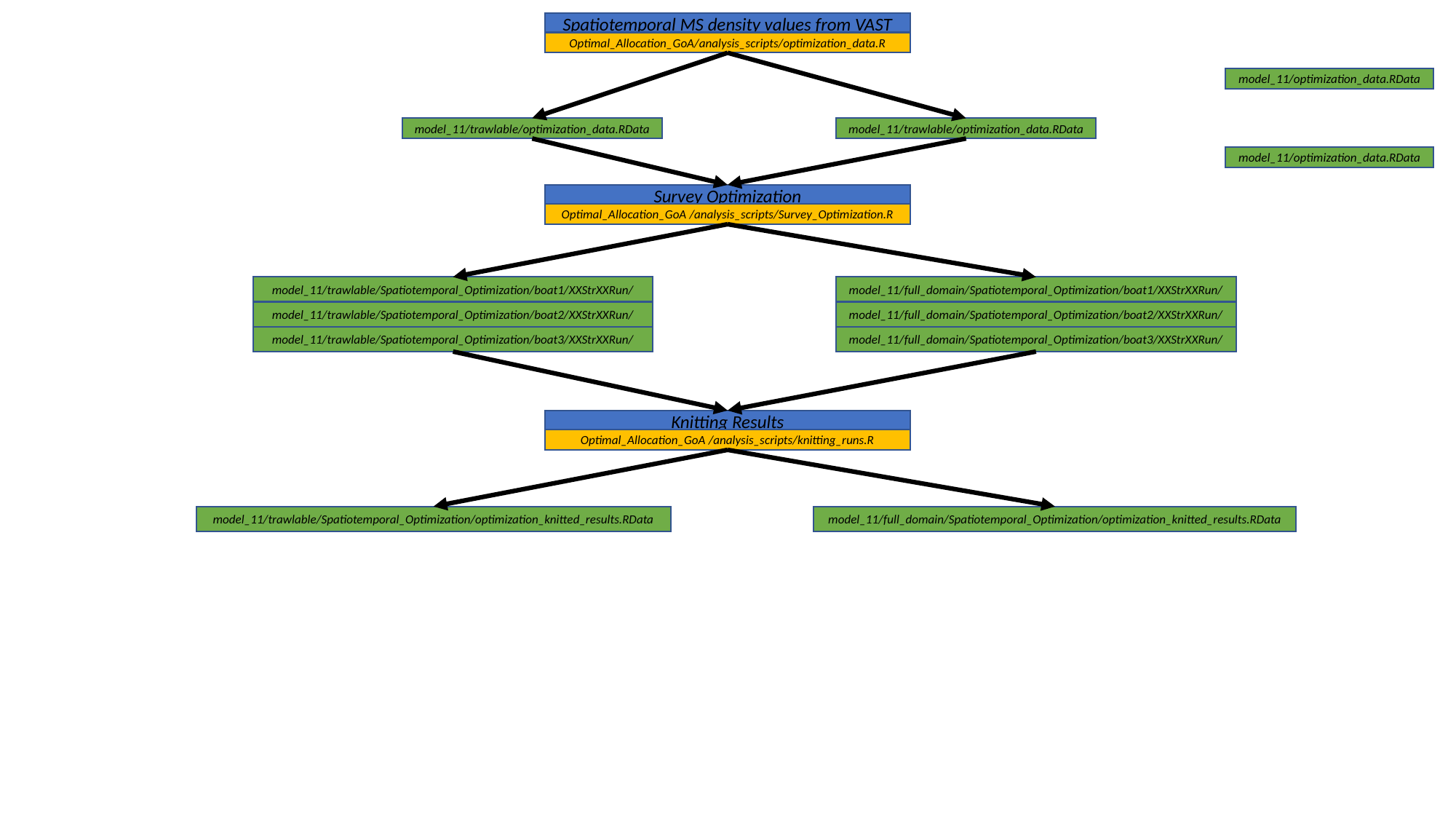

Spatiotemporal MS density values from VAST
Optimal_Allocation_GoA/analysis_scripts/optimization_data.R
model_11/trawlable/optimization_data.RData
model_11/trawlable/optimization_data.RData
Survey Optimization
Optimal_Allocation_GoA /analysis_scripts/Survey_Optimization.R
model_11/trawlable/Spatiotemporal_Optimization/boat1/XXStrXXRun/
model_11/trawlable/Spatiotemporal_Optimization/boat2/XXStrXXRun/
model_11/trawlable/Spatiotemporal_Optimization/boat3/XXStrXXRun/
model_11/full_domain/Spatiotemporal_Optimization/boat1/XXStrXXRun/
model_11/full_domain/Spatiotemporal_Optimization/boat2/XXStrXXRun/
model_11/full_domain/Spatiotemporal_Optimization/boat3/XXStrXXRun/
Knitting Results
Optimal_Allocation_GoA /analysis_scripts/knitting_runs.R
model_11/trawlable/Spatiotemporal_Optimization/optimization_knitted_results.RData
model_11/full_domain/Spatiotemporal_Optimization/optimization_knitted_results.RData
model_11/optimization_data.RData
model_11/optimization_data.RData